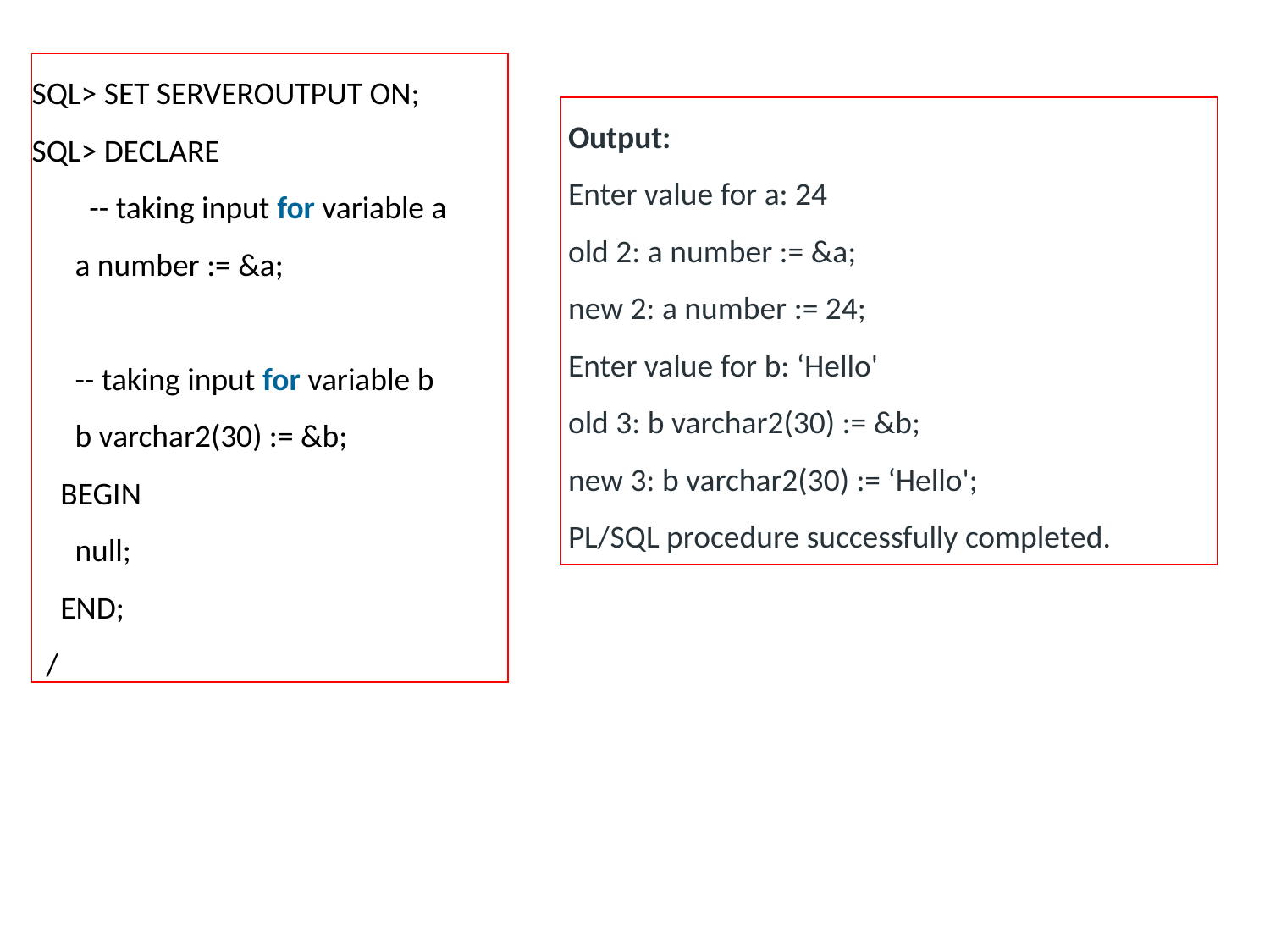

SQL> SET SERVEROUTPUT ON;
SQL> DECLARE
        -- taking input for variable a
      a number := &a;

      -- taking input for variable b
      b varchar2(30) := &b;
    BEGIN
      null;
    END;
  /
 Output:
 Enter value for a: 24
 old 2: a number := &a;
 new 2: a number := 24;
 Enter value for b: ‘Hello'
 old 3: b varchar2(30) := &b;
 new 3: b varchar2(30) := ‘Hello';
 PL/SQL procedure successfully completed.